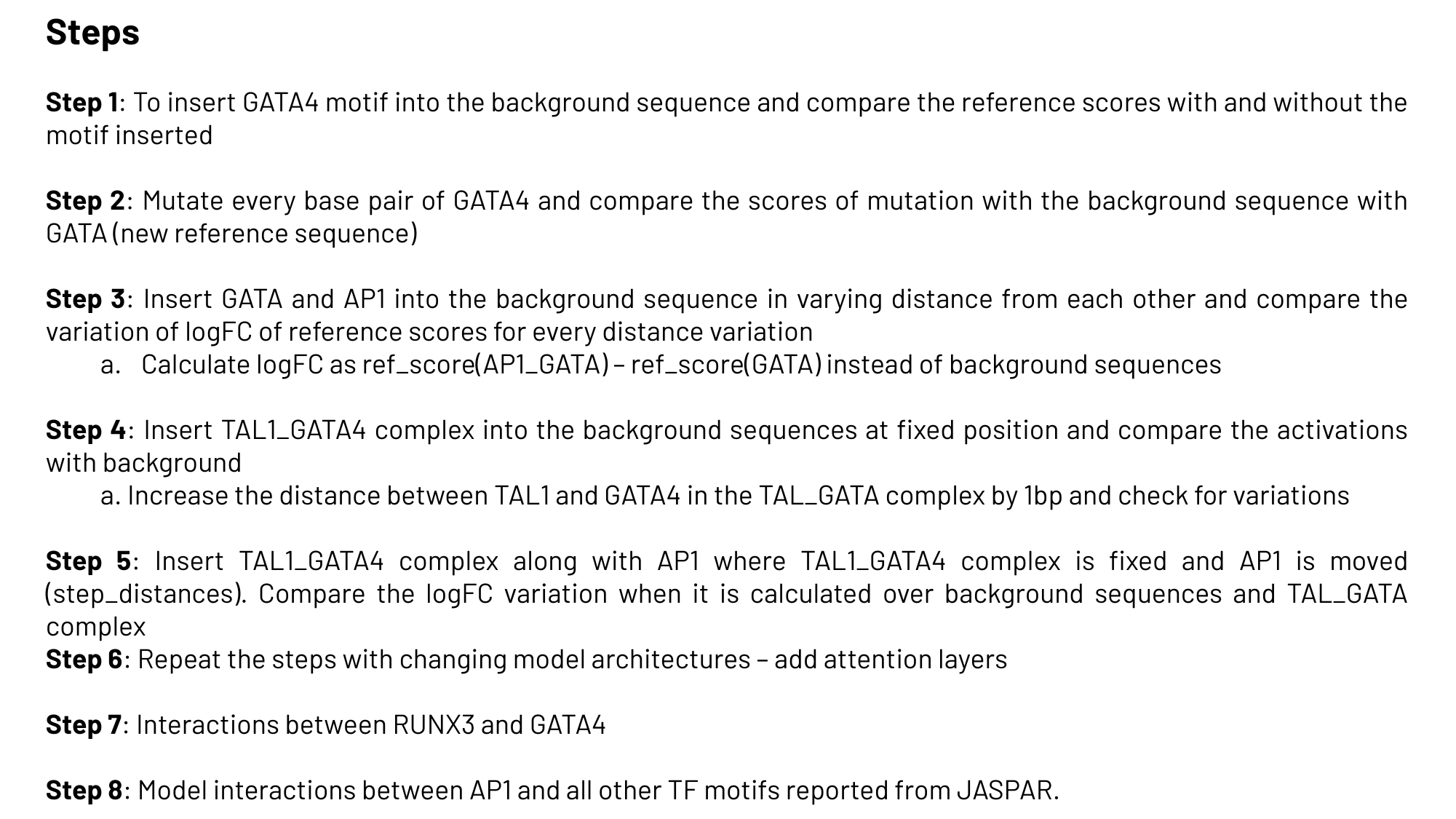

Steps

Step 1: To insert GATA4 motif into the background sequence and compare the reference scores with and without the motif inserted

Step 2: Mutate every base pair of GATA4 and compare the scores of mutation with the background sequence with GATA (new reference sequence)

Step 3: Insert GATA and AP1 into the background sequence in varying distance from each other and compare the variation of logFC of reference scores for every distance variation
Calculate logFC as ref_score(AP1_GATA) – ref_score(GATA) instead of background sequences

Step 4: Insert TAL1_GATA4 complex into the background sequences at fixed position and compare the activations with background
a. Increase the distance between TAL1 and GATA4 in the TAL_GATA complex by 1bp and check for variations

Step 5: Insert TAL1_GATA4 complex along with AP1 where TAL1_GATA4 complex is fixed and AP1 is moved (step_distances). Compare the logFC variation when it is calculated over background sequences and TAL_GATA complex
Step 6: Repeat the steps with changing model architectures – add attention layers

Step 7: Interactions between RUNX3 and GATA4
Step 8: Model interactions between AP1 and all other TF motifs reported from JASPAR.